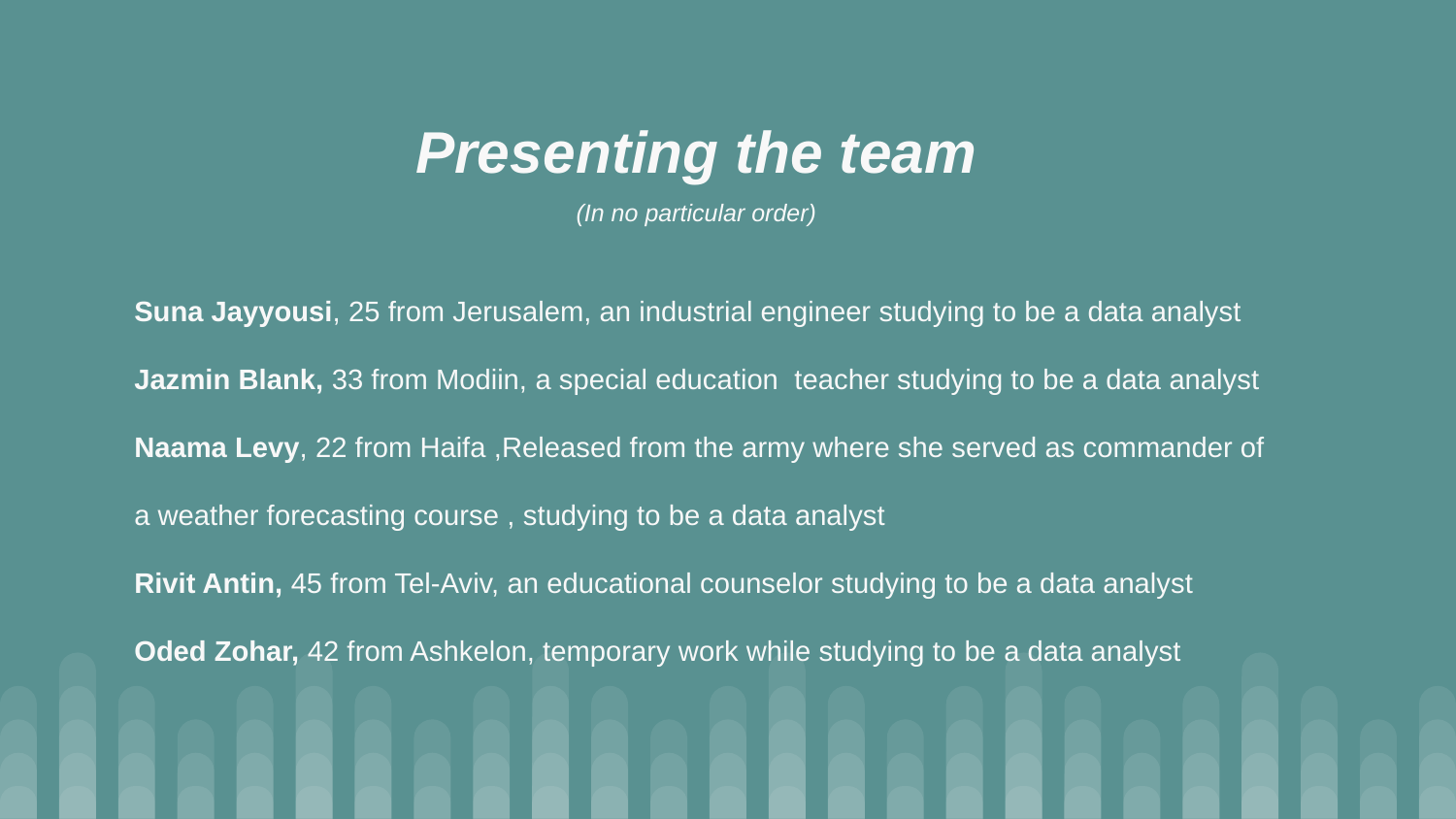

Presenting the team
(In no particular order)

Suna Jayyousi, 25 from Jerusalem, an industrial engineer studying to be a data analyst
Jazmin Blank, 33 from Modiin, a special education  teacher studying to be a data analyst
Naama Levy, 22 from Haifa ,Released from the army where she served as commander of a weather forecasting course , studying to be a data analyst
Rivit Antin, 45 from Tel-Aviv, an educational counselor studying to be a data analyst
Oded Zohar, 42 from Ashkelon, temporary work while studying to be a data analyst